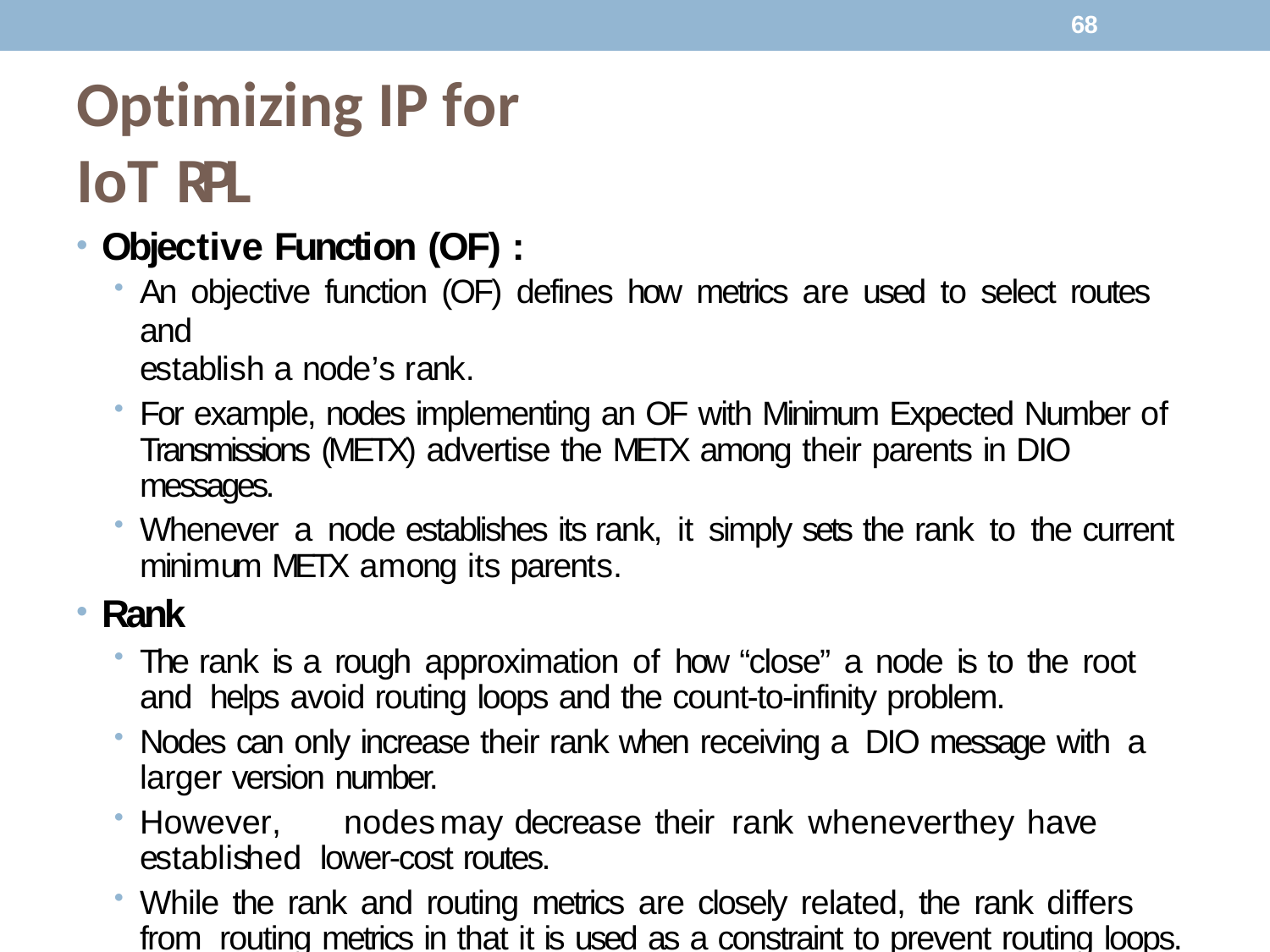

68
# Optimizing IP for IoT  RPL
Objective Function (OF) :
An objective function (OF) defines how metrics are used to select routes and
establish a node’s rank.
For example, nodes implementing an OF with Minimum Expected Number of  Transmissions (METX) advertise the METX among their parents in DIO messages.
Whenever a node establishes its rank, it simply sets the rank to the current  minimum METX among its parents.
Rank
The rank is a rough approximation of how “close” a node is to the root and  helps avoid routing loops and the count-to-infinity problem.
Nodes can only increase their rank when receiving a DIO message with a  larger version number.
However,	nodes	may	decrease	their	rank	whenever	they	have	established  lower-cost routes.
While the rank and routing metrics are closely related, the rank differs from  routing metrics in that it is used as a constraint to prevent routing loops.